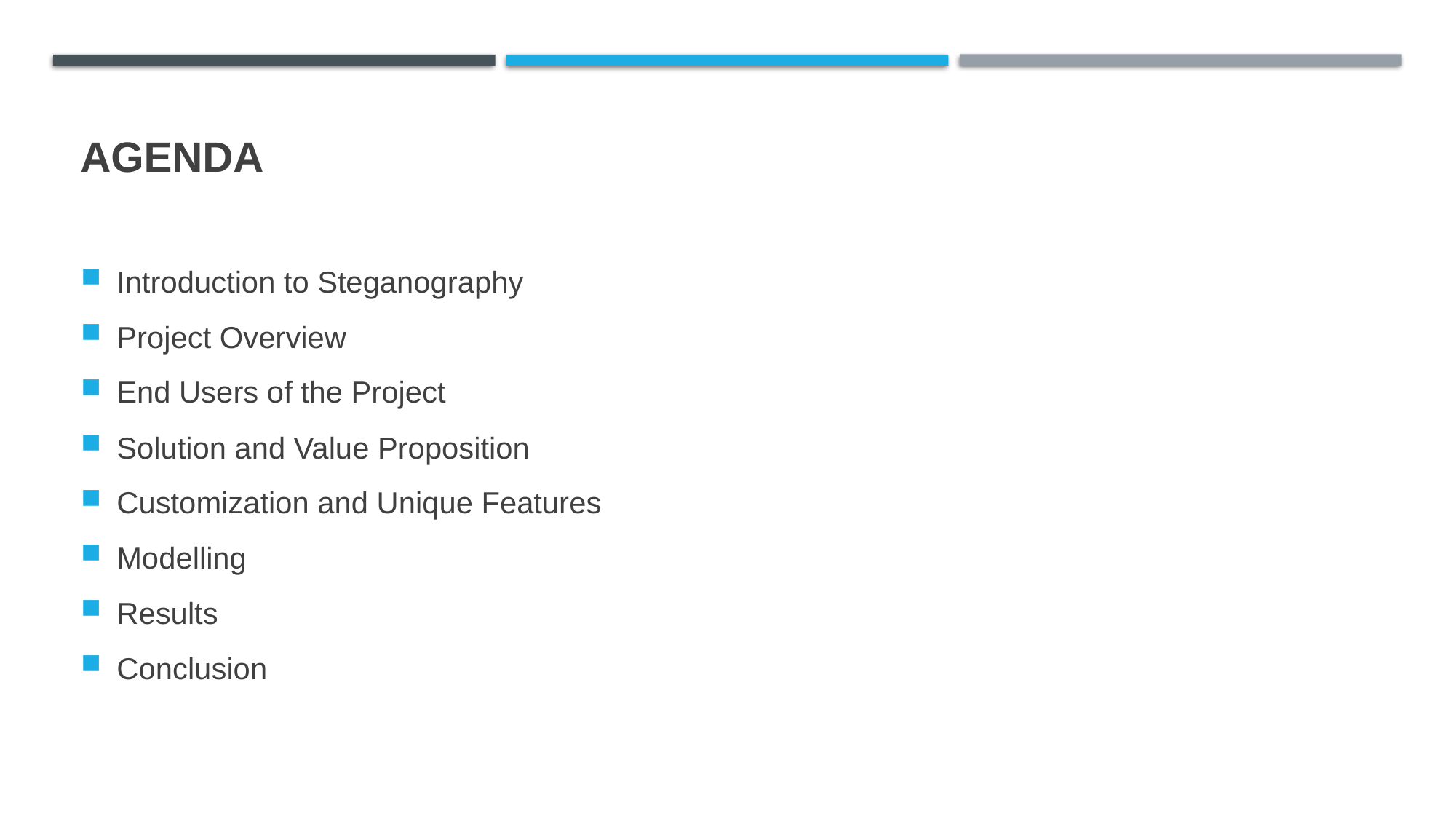

# AGENDA
Introduction to Steganography
Project Overview
End Users of the Project
Solution and Value Proposition
Customization and Unique Features
Modelling
Results
Conclusion